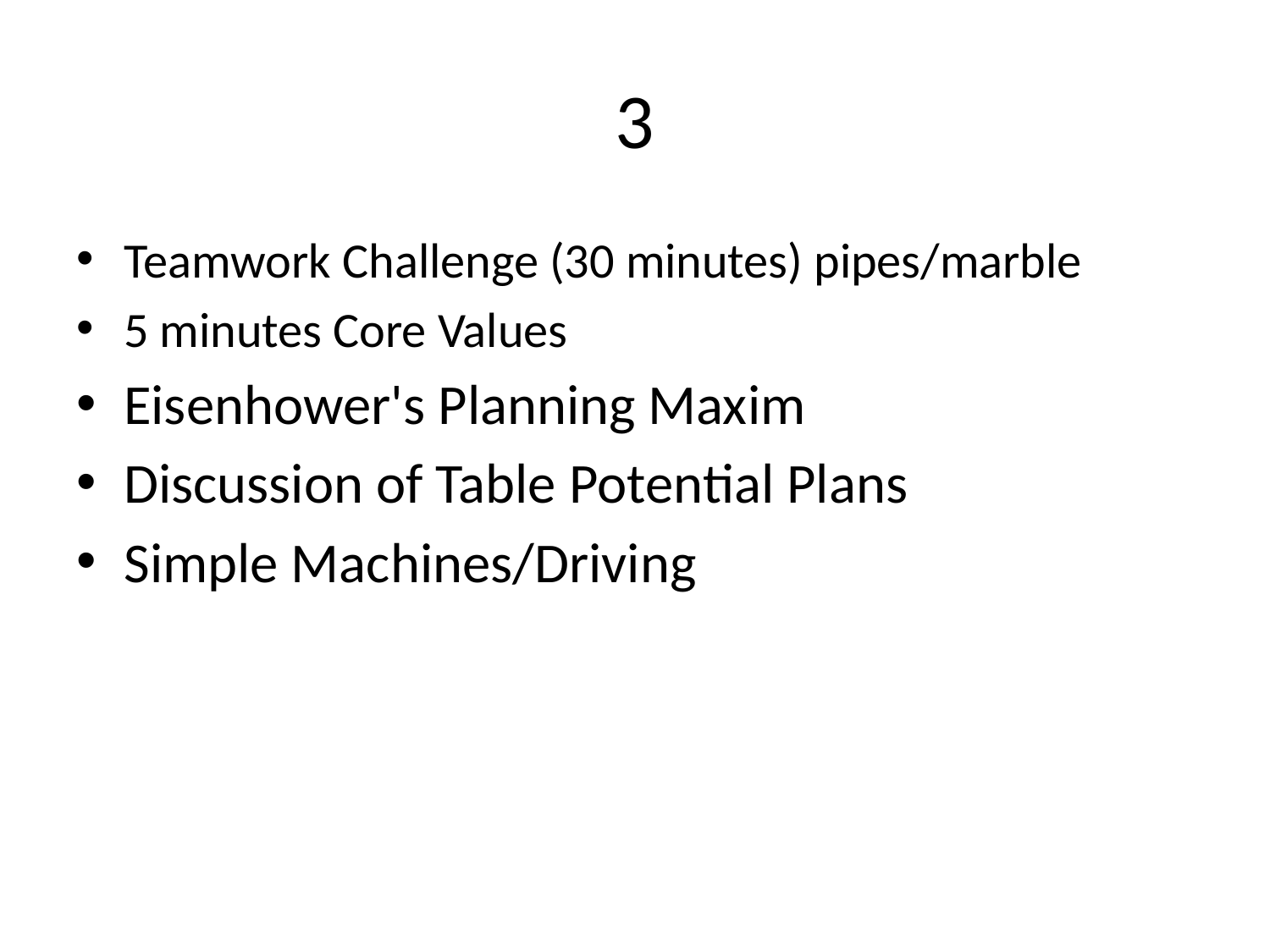

# 3
Teamwork Challenge (30 minutes) pipes/marble
5 minutes Core Values
Eisenhower's Planning Maxim
Discussion of Table Potential Plans
Simple Machines/Driving